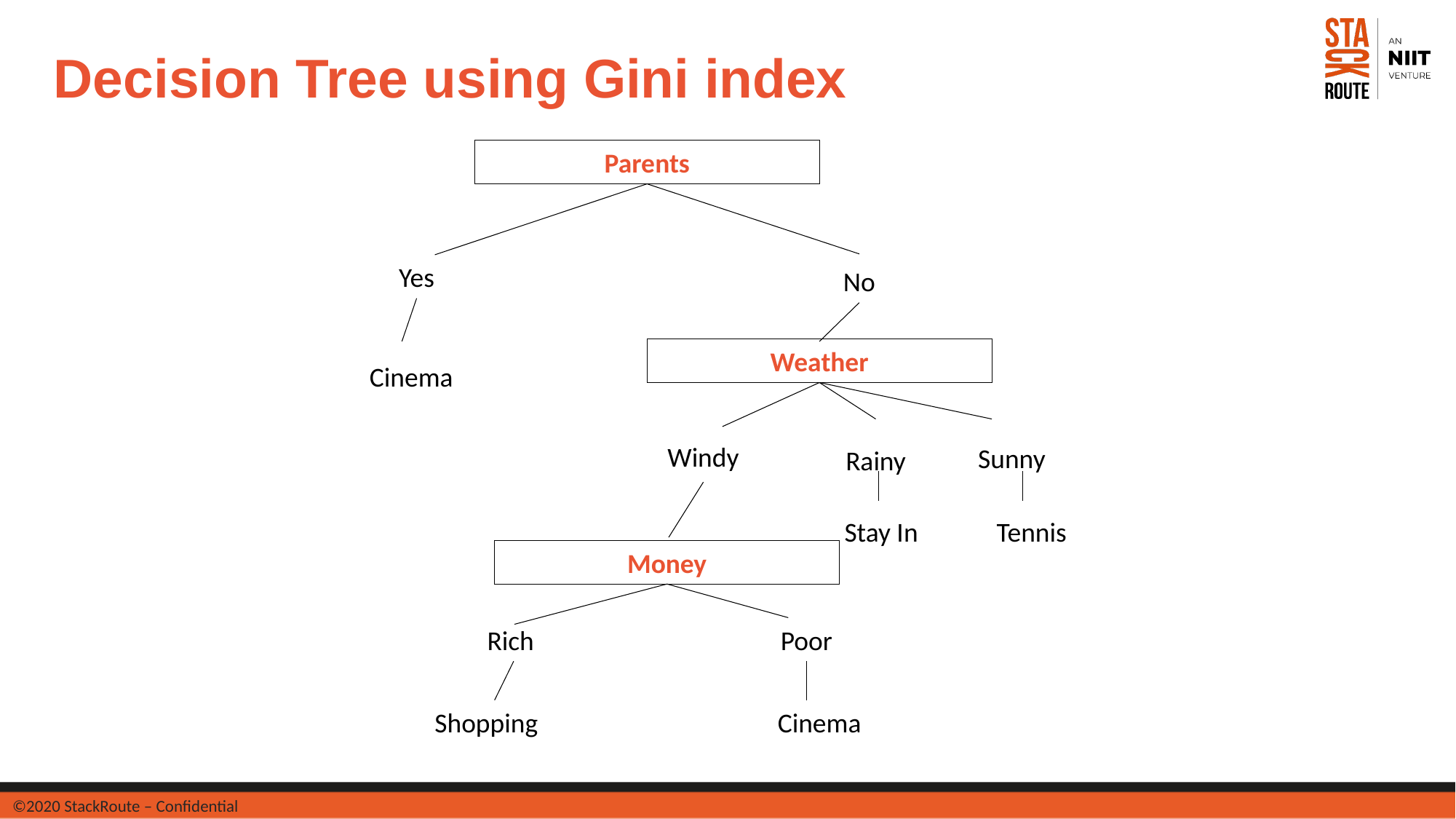

Decision Tree using Gini index
Parents
Yes
No
Weather
Cinema
Windy
Sunny
Rainy
Stay In
Tennis
Money
Rich
Poor
Shopping
Cinema